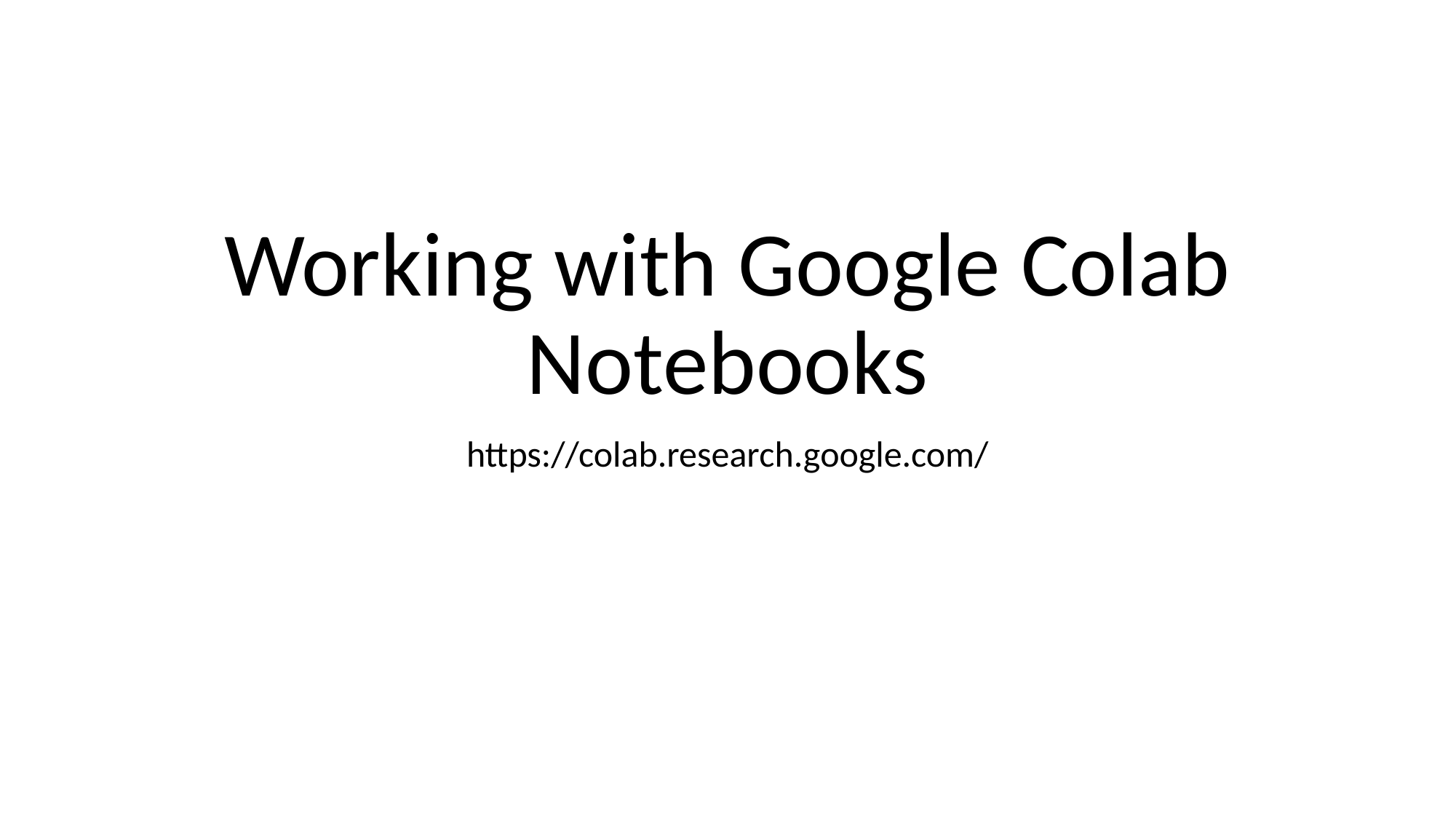

# Working with Google Colab Notebooks
https://colab.research.google.com/